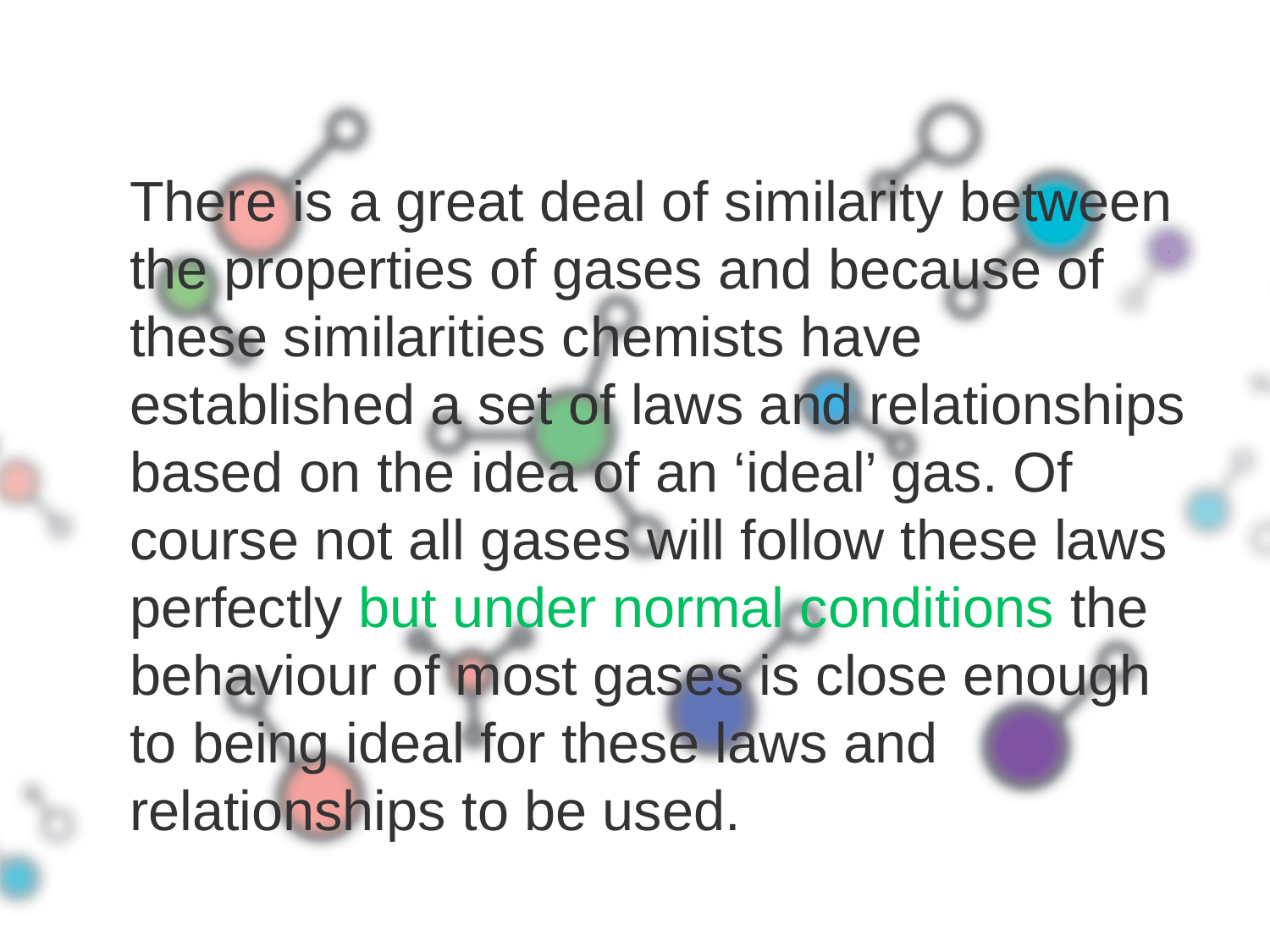

There is a great deal of similarity between the properties of gases and because of these similarities chemists have established a set of laws and relationships based on the idea of an ‘ideal’ gas. Of course not all gases will follow these laws perfectly but under normal conditions the behaviour of most gases is close enough to being ideal for these laws and relationships to be used.